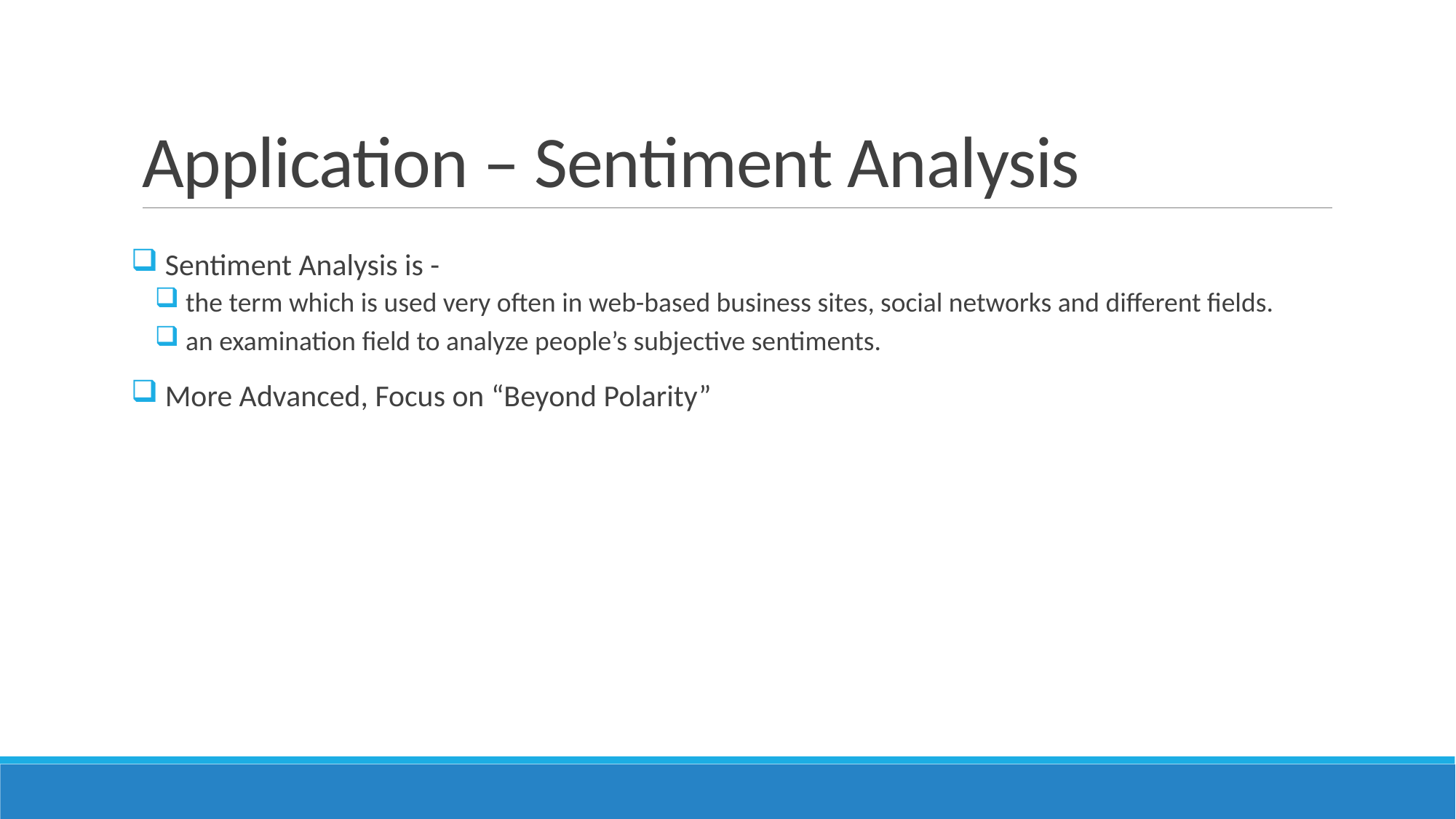

# Application – Sentiment Analysis
 Sentiment Analysis is -
 the term which is used very often in web-based business sites, social networks and different fields.
 an examination field to analyze people’s subjective sentiments.
 More Advanced, Focus on “Beyond Polarity”